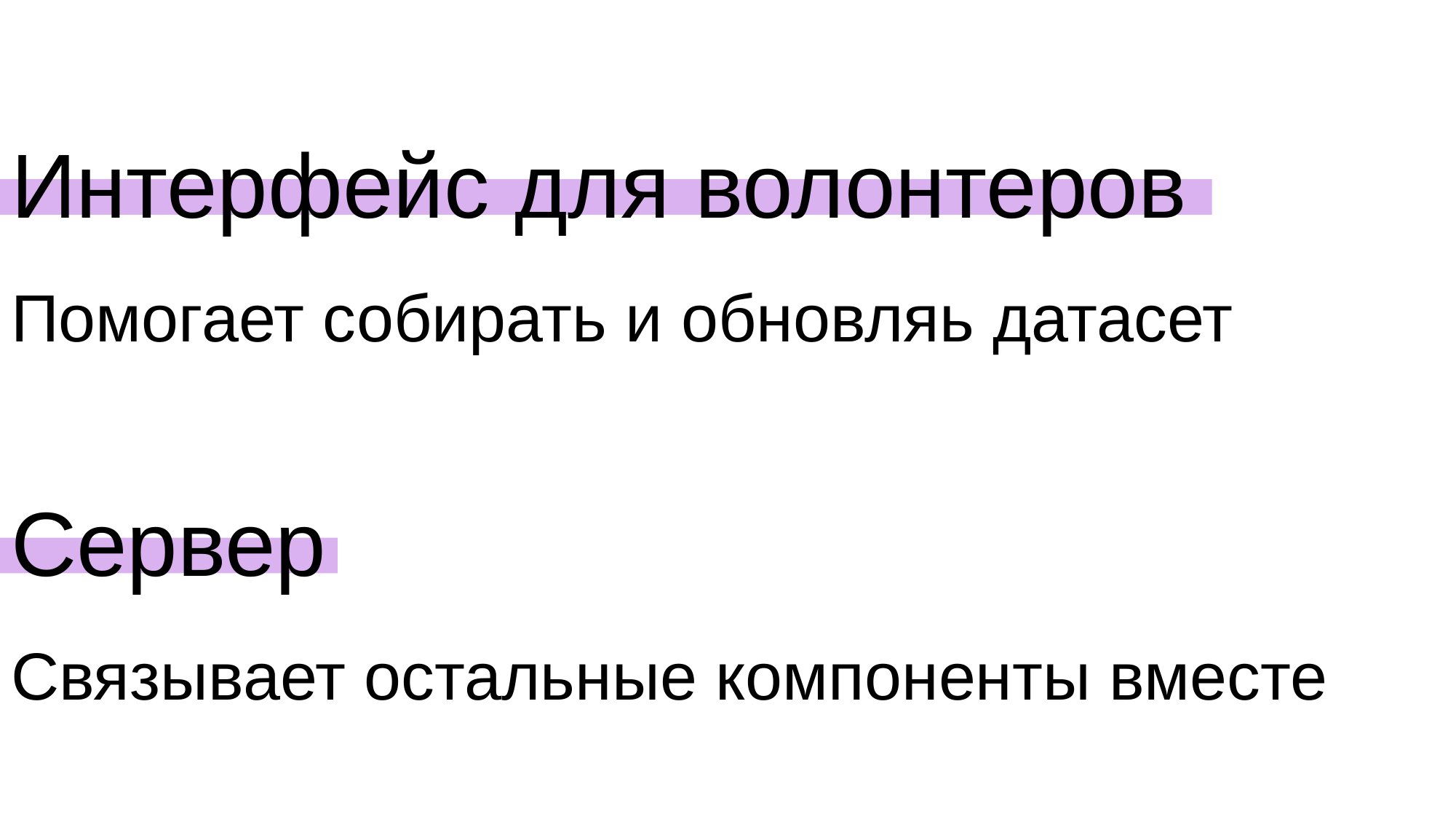

# Интерфейс для волонтеров

Помогает собирать и обновляь датасет
Сервер

Связывает остальные компоненты вместе